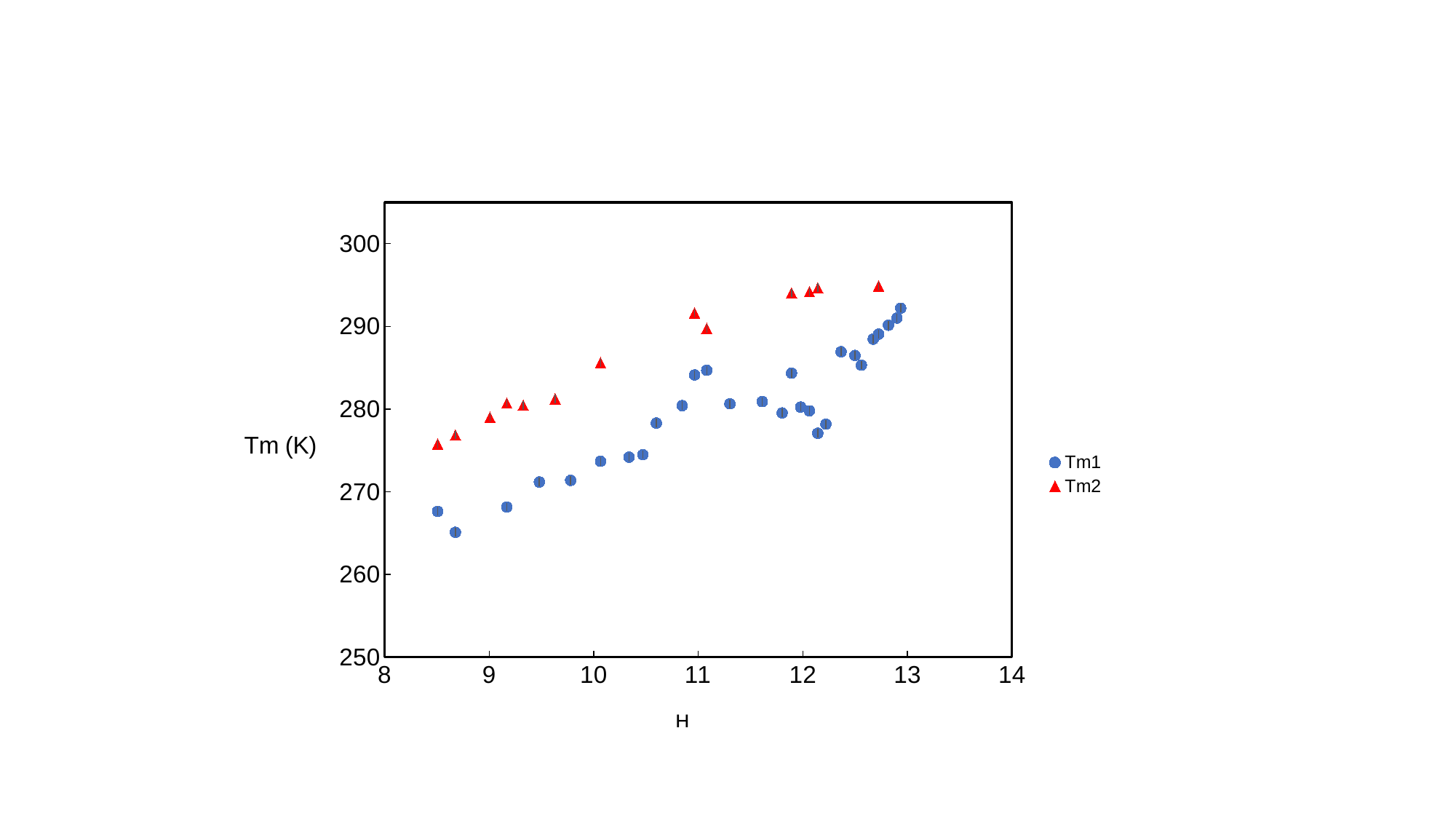

### Chart

| Category | Tm1 | Tm2 |
|---|---|---|